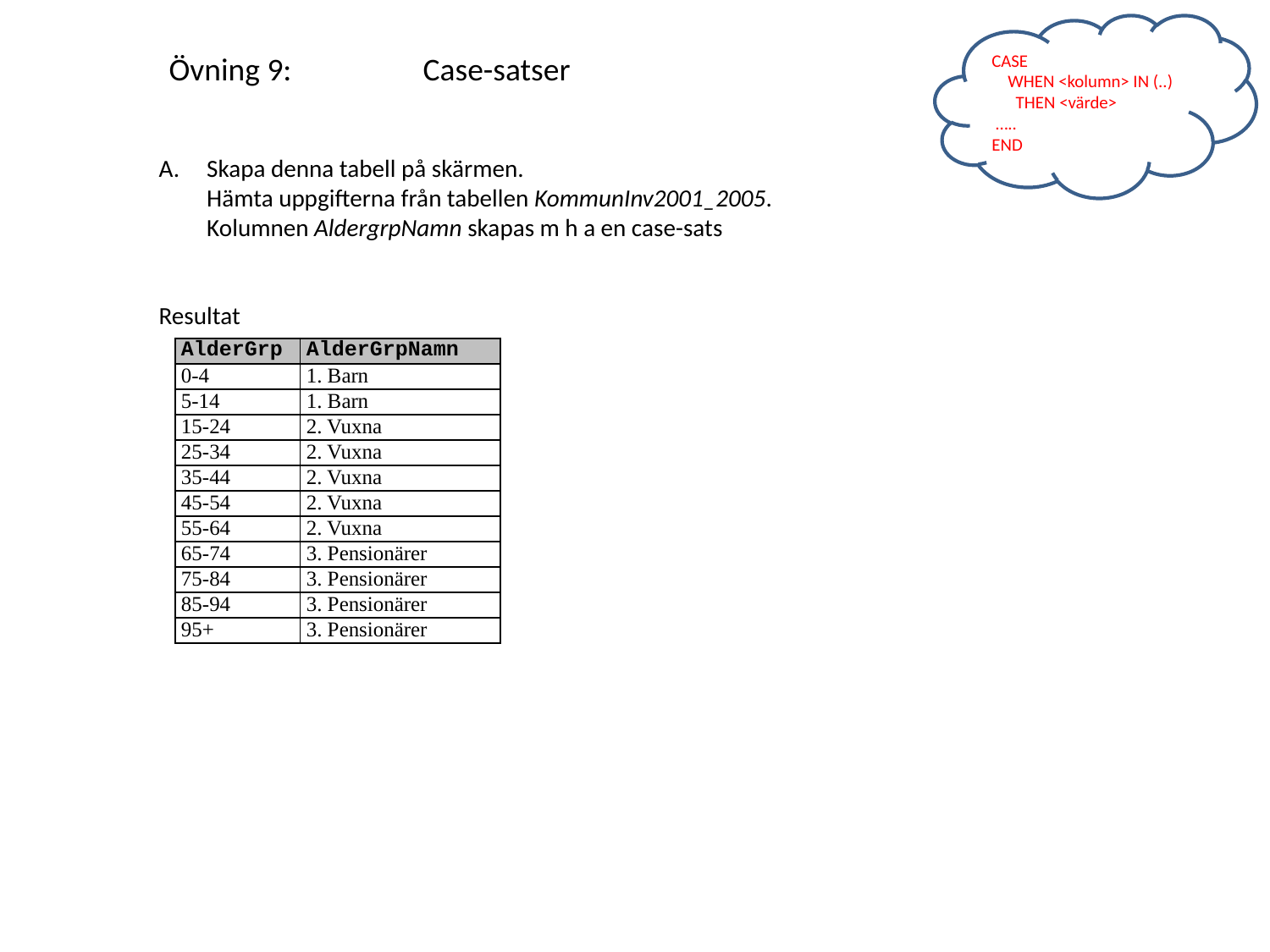

CASE
    WHEN <kolumn> IN (..)
      THEN <värde>
 …..
END
Övning 9:		Case-satser
Skapa denna tabell på skärmen.
Hämta uppgifterna från tabellen KommunInv2001_2005.
Kolumnen AldergrpNamn skapas m h a en case-sats

Resultat
| AlderGrp | AlderGrpNamn |
| --- | --- |
| 0-4 | 1. Barn |
| 5-14 | 1. Barn |
| 15-24 | 2. Vuxna |
| 25-34 | 2. Vuxna |
| 35-44 | 2. Vuxna |
| 45-54 | 2. Vuxna |
| 55-64 | 2. Vuxna |
| 65-74 | 3. Pensionärer |
| 75-84 | 3. Pensionärer |
| 85-94 | 3. Pensionärer |
| 95+ | 3. Pensionärer |